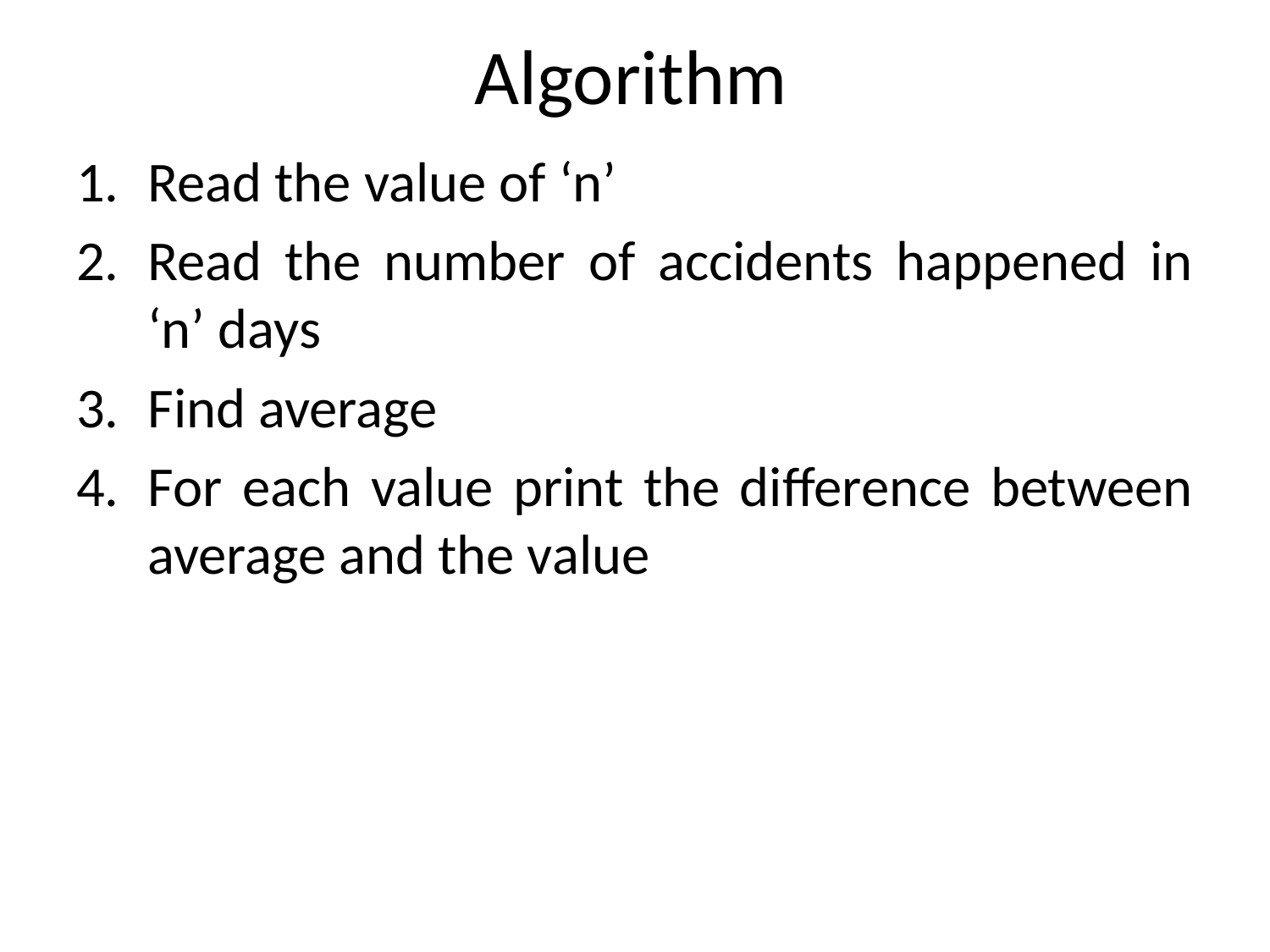

# Algorithm
Read the value of ‘n’
Read the number of accidents happened in ‘n’ days
Find average
For each value print the difference between average and the value